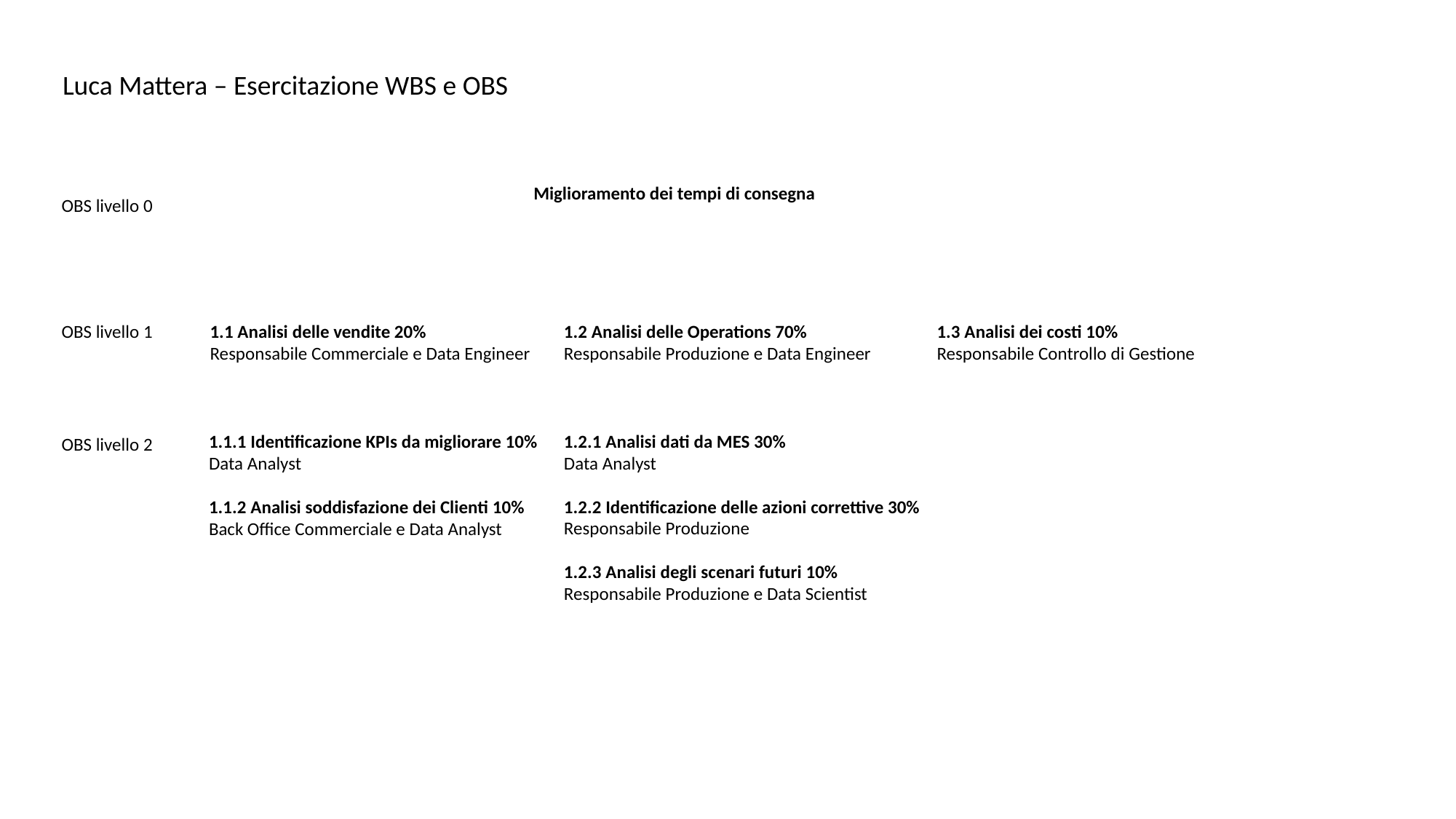

Luca Mattera – Esercitazione WBS e OBS
Miglioramento dei tempi di consegna
OBS livello 0
OBS livello 1
1.1 Analisi delle vendite 20%
Responsabile Commerciale e Data Engineer
1.2 Analisi delle Operations 70%
Responsabile Produzione e Data Engineer
1.3 Analisi dei costi 10%
Responsabile Controllo di Gestione
1.1.1 Identificazione KPIs da migliorare 10%
Data Analyst

1.1.2 Analisi soddisfazione dei Clienti 10%
Back Office Commerciale e Data Analyst
1.2.1 Analisi dati da MES 30%
Data Analyst

1.2.2 Identificazione delle azioni correttive 30%
Responsabile Produzione

1.2.3 Analisi degli scenari futuri 10%
Responsabile Produzione e Data Scientist
OBS livello 2